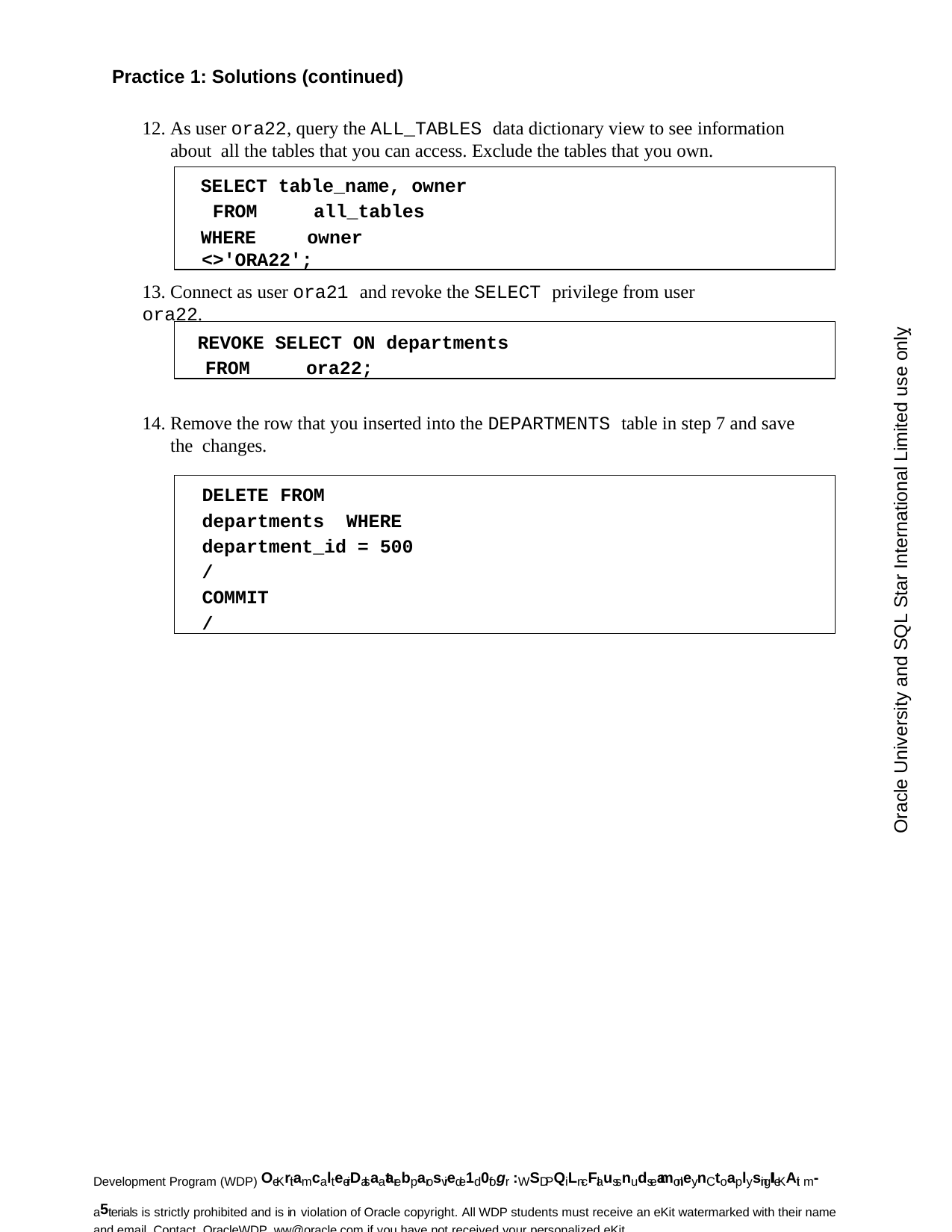

Practice 1: Solutions (continued)

12. As user ora22, query the ALL_TABLES data dictionary view to see information about  all the tables that you can access. Exclude the tables that you own.
SELECT table_name, owner  FROM	all_tables
WHERE	owner <>'ORA22';
13. Connect as user ora21 and revoke the SELECT privilege from user ora22.
Oracle University and SQL Star International Limited use onlyฺ
REVOKE SELECT ON departments  FROM	ora22;
14. Remove the row that you inserted into the DEPARTMENTS table in step 7 and save the  changes.
DELETE FROM	departments  WHERE department_id = 500
/  COMMIT
/
Development Program (WDP) OeKritamcalteeriDalsaatarebparosviede1d0fogr :WSDPQiLn-cFlaussnudseamonley.nCtoaplysingIIeKAit m-a5terials is strictly prohibited and is in  violation of Oracle copyright. All WDP students must receive an eKit watermarked with their name and email. Contact  OracleWDP_ww@oracle.com if you have not received your personalized eKit.